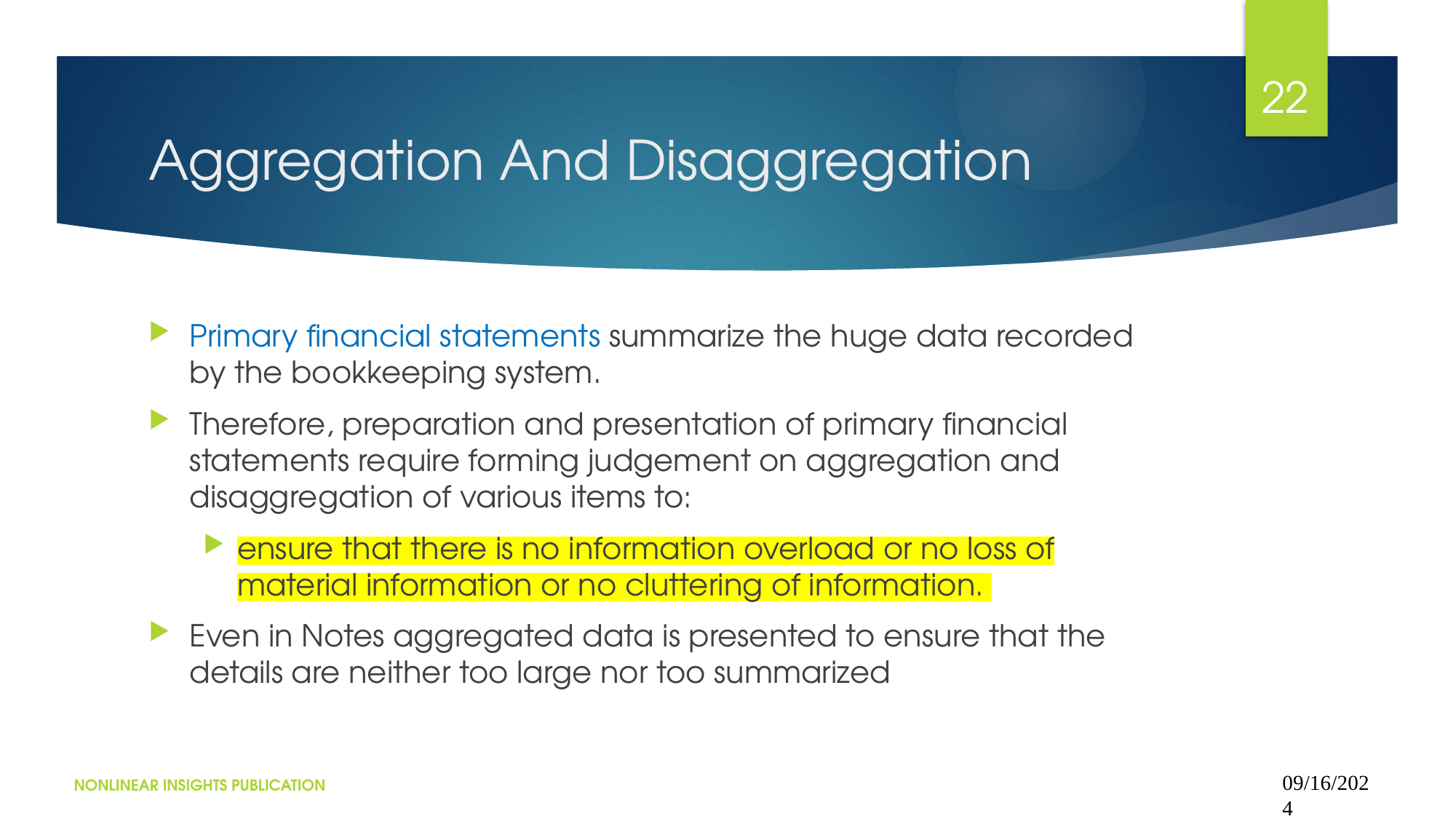

22
# Aggregation And Disaggregation
Primary financial statements summarize the huge data recorded by the bookkeeping system.
Therefore, preparation and presentation of primary financial statements require forming judgement on aggregation and disaggregation of various items to:
ensure that there is no information overload or no loss of material information or no cluttering of information.
Even in Notes aggregated data is presented to ensure that the details are neither too large nor too summarized
NONLINEAR INSIGHTS PUBLICATION
09/16/2024